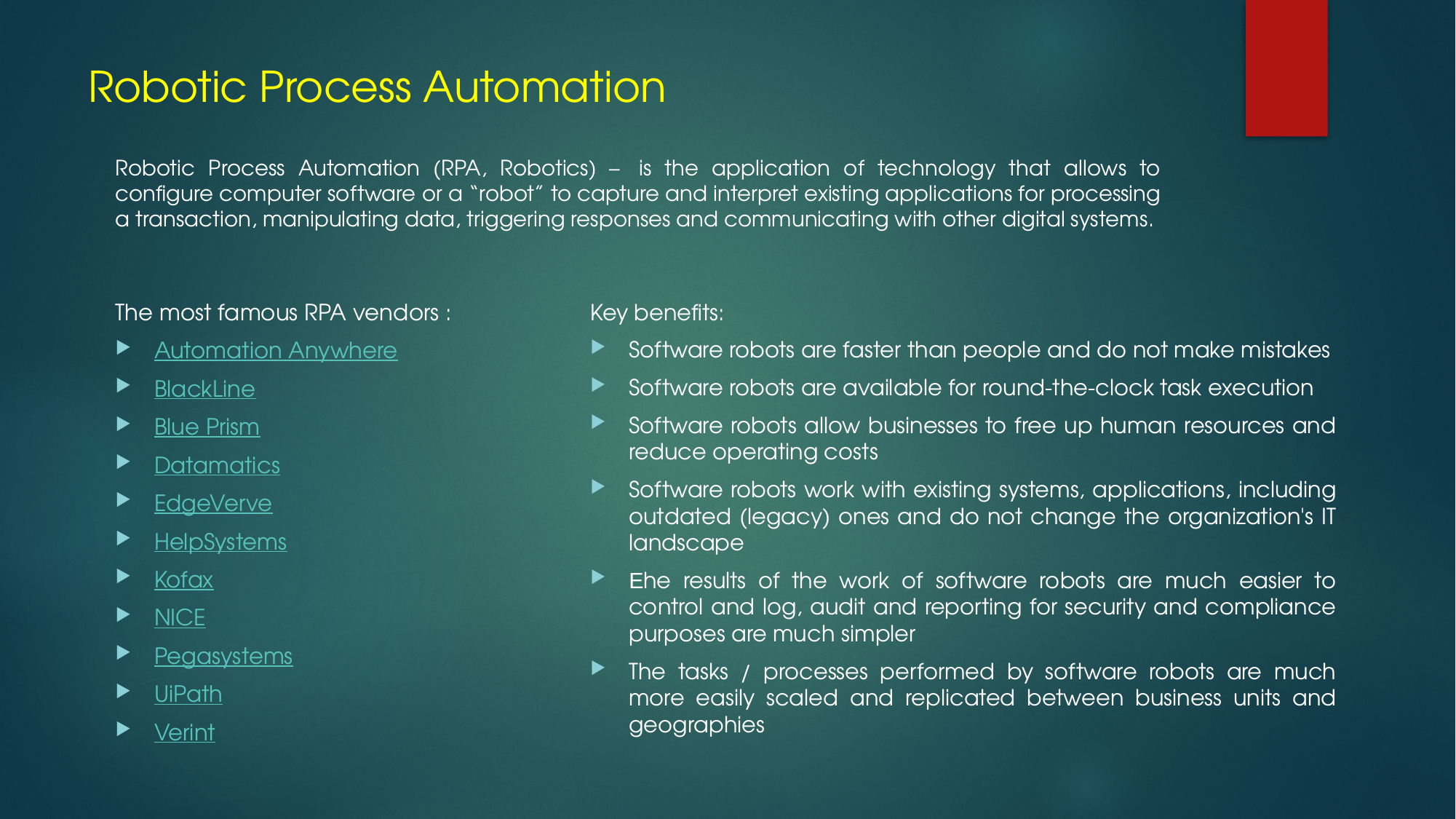

# Robotic Process Automation
Robotic Process Automation (RPA, Robotics) –  is the application of technology that allows to configure computer software or a “robot” to capture and interpret existing applications for processing a transaction, manipulating data, triggering responses and communicating with other digital systems.
The most famous RPA vendors :
Automation Anywhere
BlackLine
Blue Prism
Datamatics
EdgeVerve
HelpSystems
Kofax
NICE
Pegasystems
UiPath
Verint

Key benefits:
Software robots are faster than people and do not make mistakes
Software robots are available for round-the-clock task execution
Software robots allow businesses to free up human resources and reduce operating costs
Software robots work with existing systems, applications, including outdated (legacy) ones and do not change the organization's IT landscape
Еhe results of the work of software robots are much easier to control and log, audit and reporting for security and compliance purposes are much simpler
The tasks / processes performed by software robots are much more easily scaled and replicated between business units and geographies